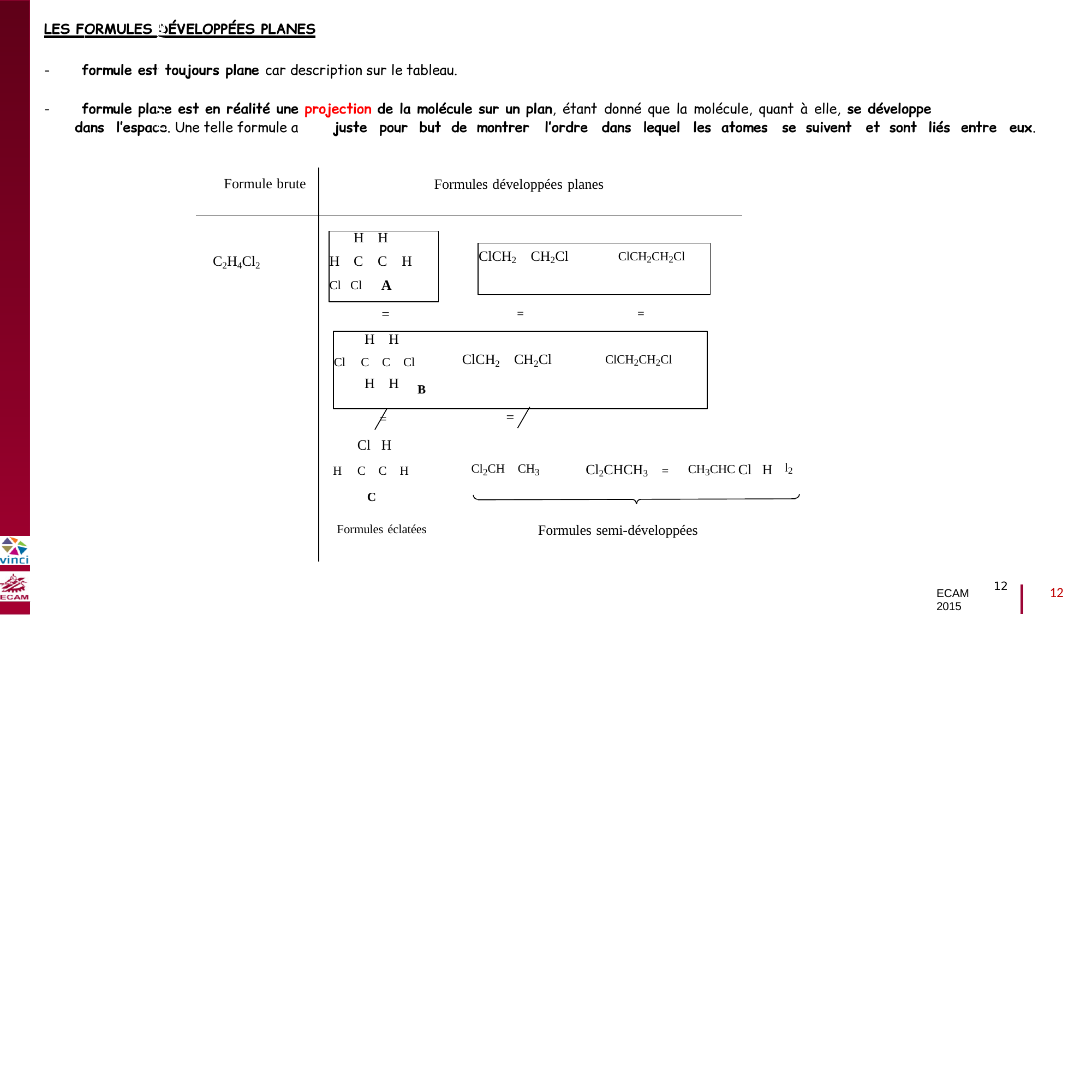

LES FORMULES DÉVELOPPÉES PLANES

-
formule est toujours plane car description sur le tableau.
-
formule plane est en réalité une projection de la molécule sur un plan, étant donné que la molécule, quant à elle, se développe
dans
l’espace. Une telle formule a
juste
pour
but
de
montrer
l’ordre
dans
lequel
les
atomes
se
suivent
et
sont
liés
entre
eux.
B2040-Chimie du vivant et environnement

Formule brute

Formules développées planes

C2H4Cl2

=                                   =                                    =
=                                     =
Formules éclatées                                   Formules semi-développées
H   H
H 	C    C    H
Cl   Cl      A

ClCH2      CH2Cl              ClCH2CH2Cl

H   H
Cl    C    C    Cl              ClCH2      CH2Cl               ClCH2CH2Cl
H   H     B

Cl   H
H 	C    C    H                   Cl2CH    CH3                   Cl2CHCH3      =      CH3CHC Cl   H      C

l2

12

12
ECAM 2015